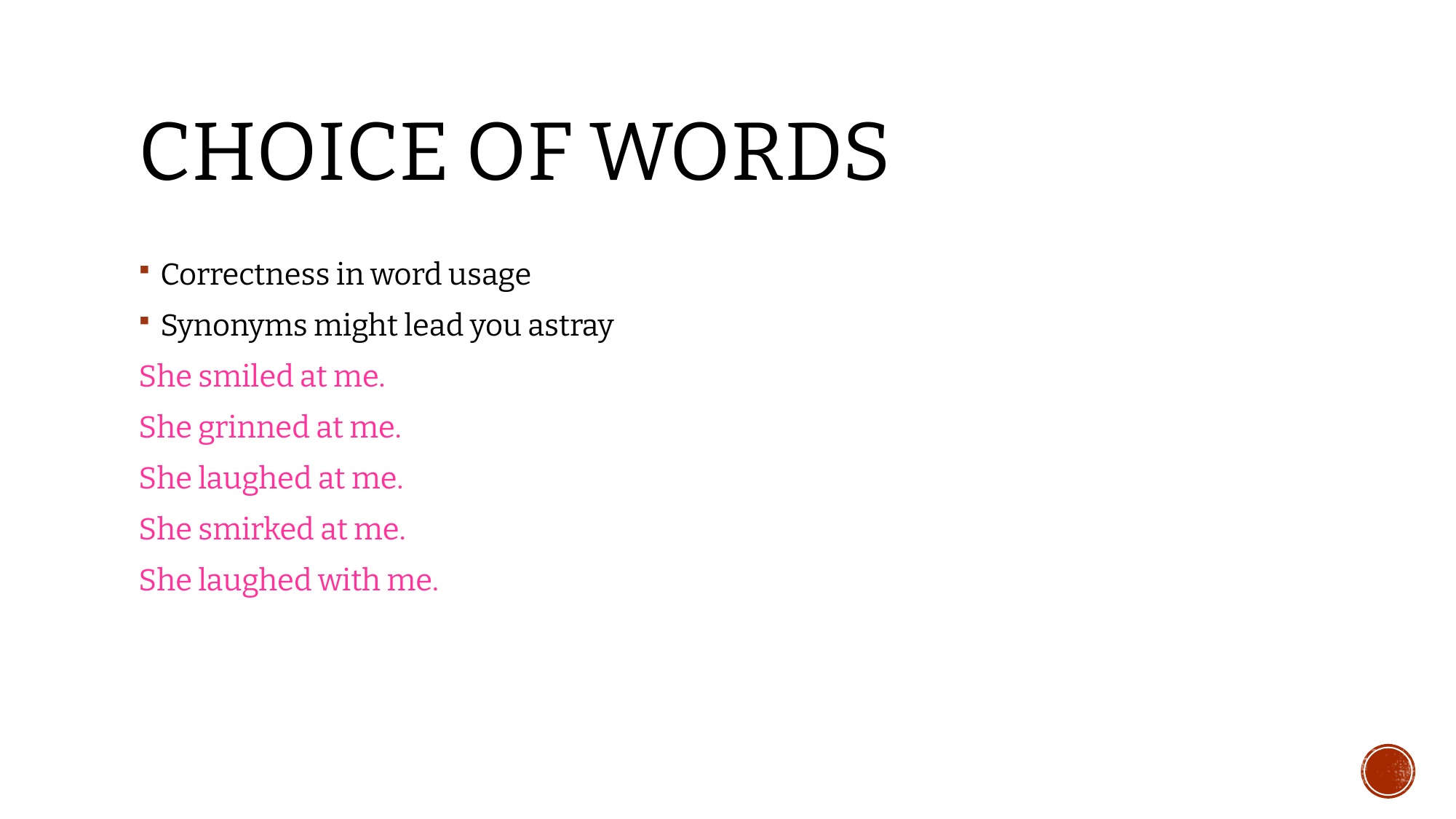

# Choice of words
Correctness in word usage
Synonyms might lead you astray
She smiled at me.
She grinned at me.
She laughed at me.
She smirked at me.
She laughed with me.